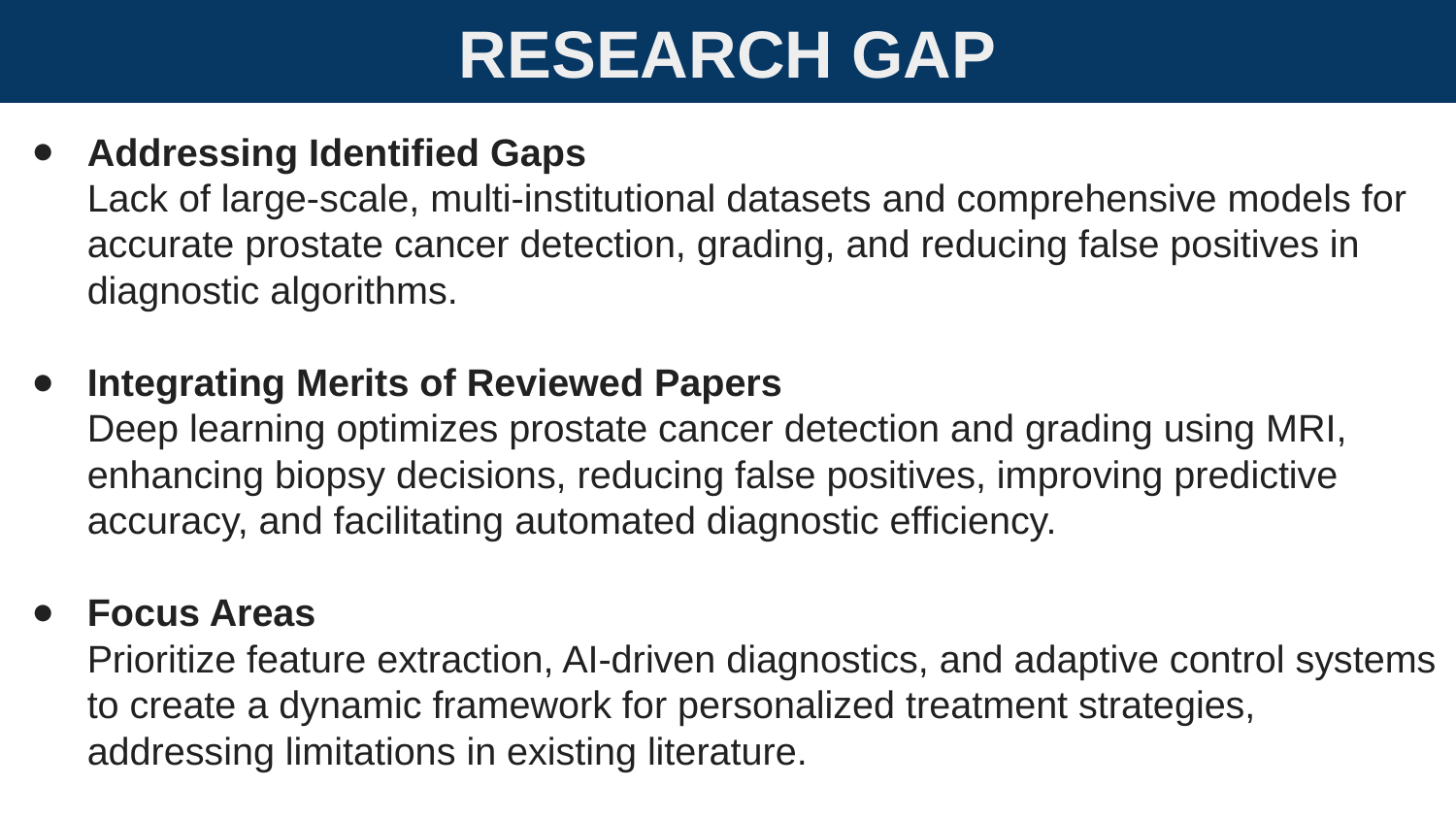

RESEARCH GAP
Addressing Identified Gaps
Lack of large-scale, multi-institutional datasets and comprehensive models for accurate prostate cancer detection, grading, and reducing false positives in diagnostic algorithms.

Integrating Merits of Reviewed Papers
Deep learning optimizes prostate cancer detection and grading using MRI, enhancing biopsy decisions, reducing false positives, improving predictive accuracy, and facilitating automated diagnostic efficiency.

Focus Areas
Prioritize feature extraction, AI-driven diagnostics, and adaptive control systems to create a dynamic framework for personalized treatment strategies, addressing limitations in existing literature.